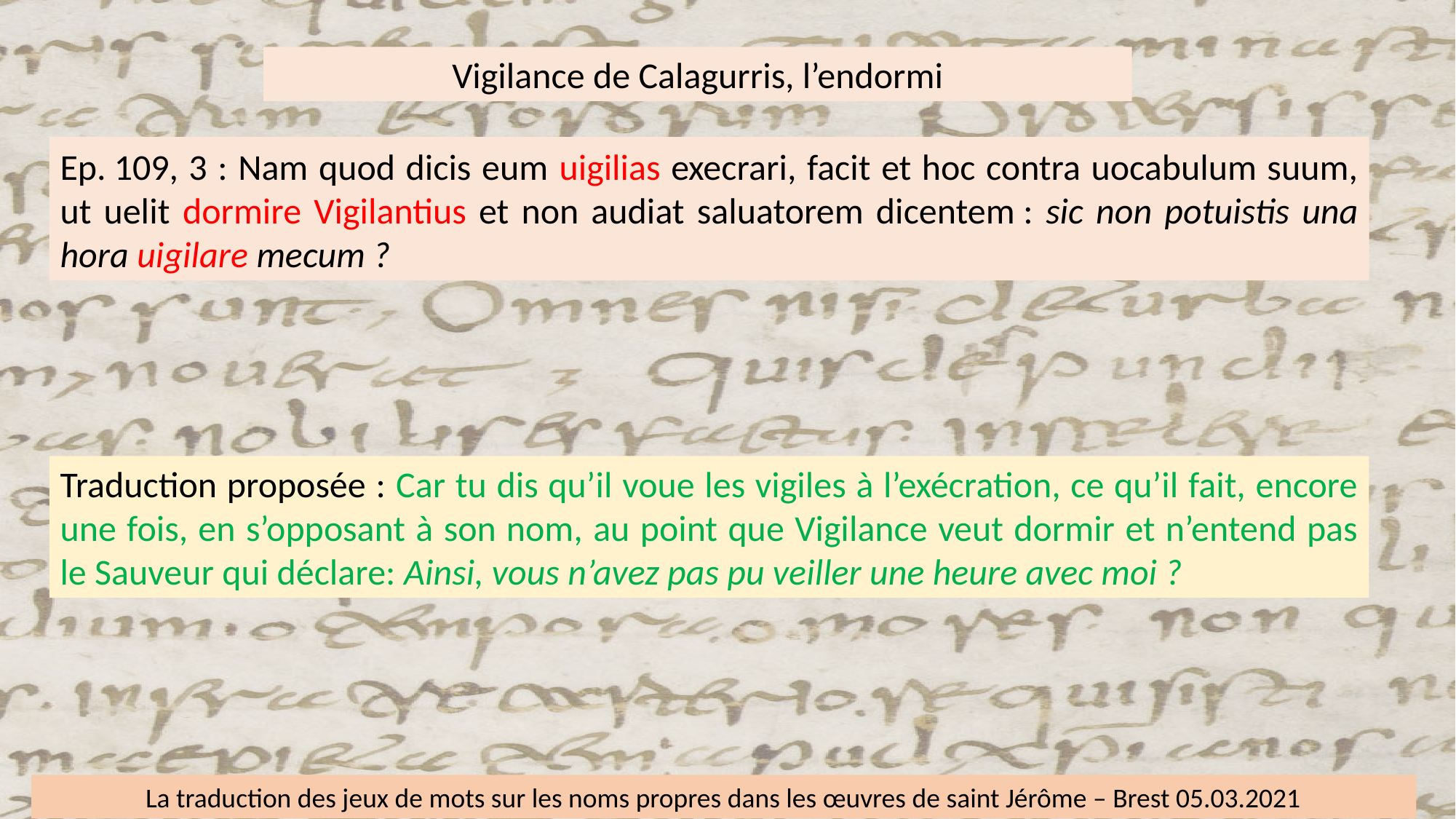

Vigilance de Calagurris, l’endormi
Ep. 109, 3 : Nam quod dicis eum uigilias execrari, facit et hoc contra uocabulum suum, ut uelit dormire Vigilantius et non audiat saluatorem dicentem : sic non potuistis una hora uigilare mecum ?
Ep. 109, 3 : Nam quod dicis eum uigilias execrari, facit et hoc contra uocabulum suum, ut uelit dormire Vigilantius et non audiat saluatorem dicentem : sic non potuistis una hora uigilare mecum ?
Ep. 109, 3 : Nam quod dicis eum uigilias execrari, facit et hoc contra uocabulum suum, ut uelit dormire Vigilantius et non audiat saluatorem dicentem : sic non potuistis una hora uigilare mecum ?
Traduction proposée : Car tu dis qu’il voue les vigiles à l’exécration, ce qu’il fait, encore une fois, en s’opposant à son nom, au point que Vigilance veut dormir et n’entend pas le Sauveur qui déclare: Ainsi, vous n’avez pas pu veiller une heure avec moi ?
La traduction des jeux de mots sur les noms propres dans les œuvres de saint Jérôme – Brest 05.03.2021